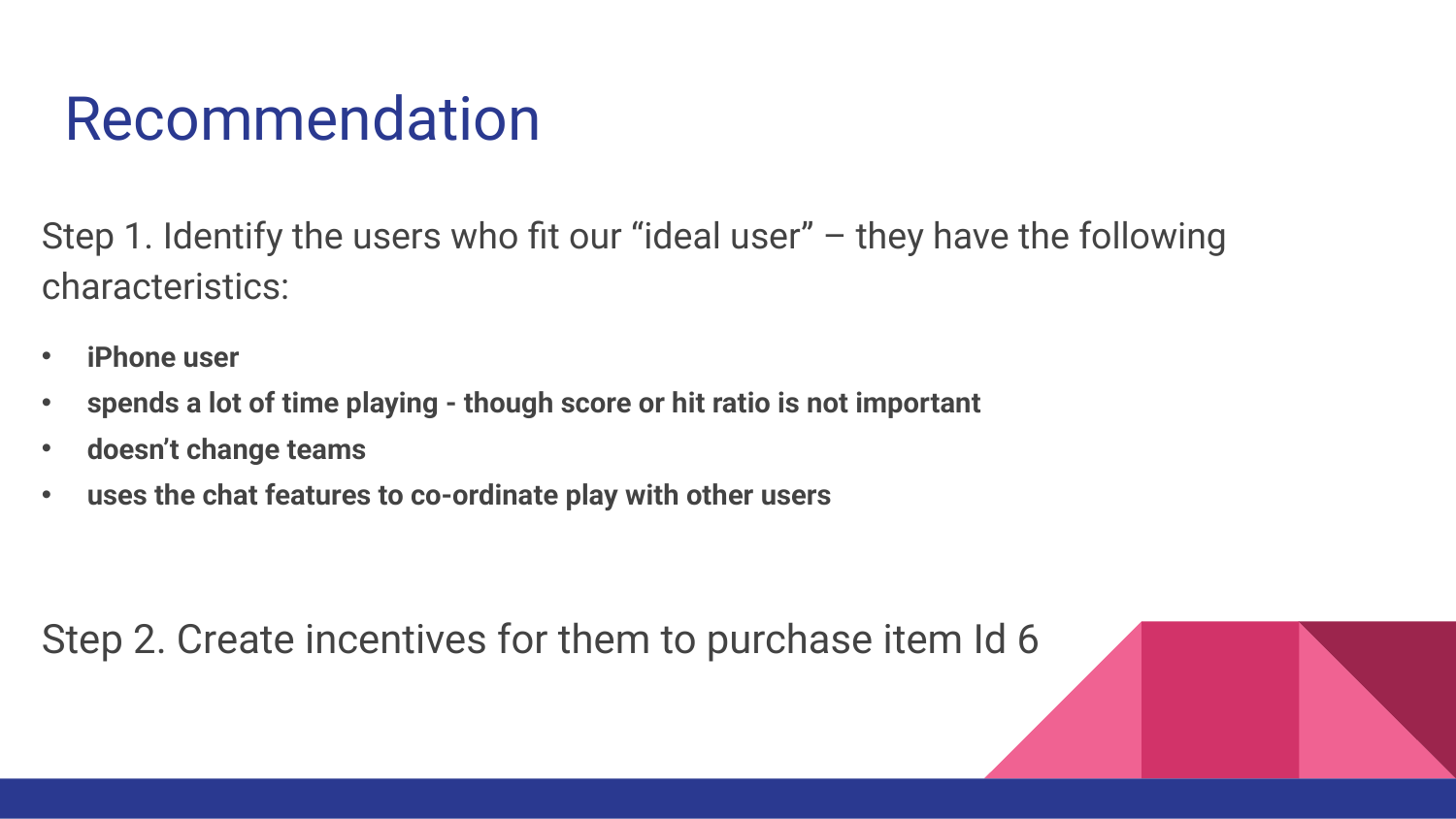

# Recommendation
Step 1. Identify the users who fit our “ideal user” – they have the following characteristics:
iPhone user
spends a lot of time playing - though score or hit ratio is not important
doesn’t change teams
uses the chat features to co-ordinate play with other users

Step 2. Create incentives for them to purchase item Id 6